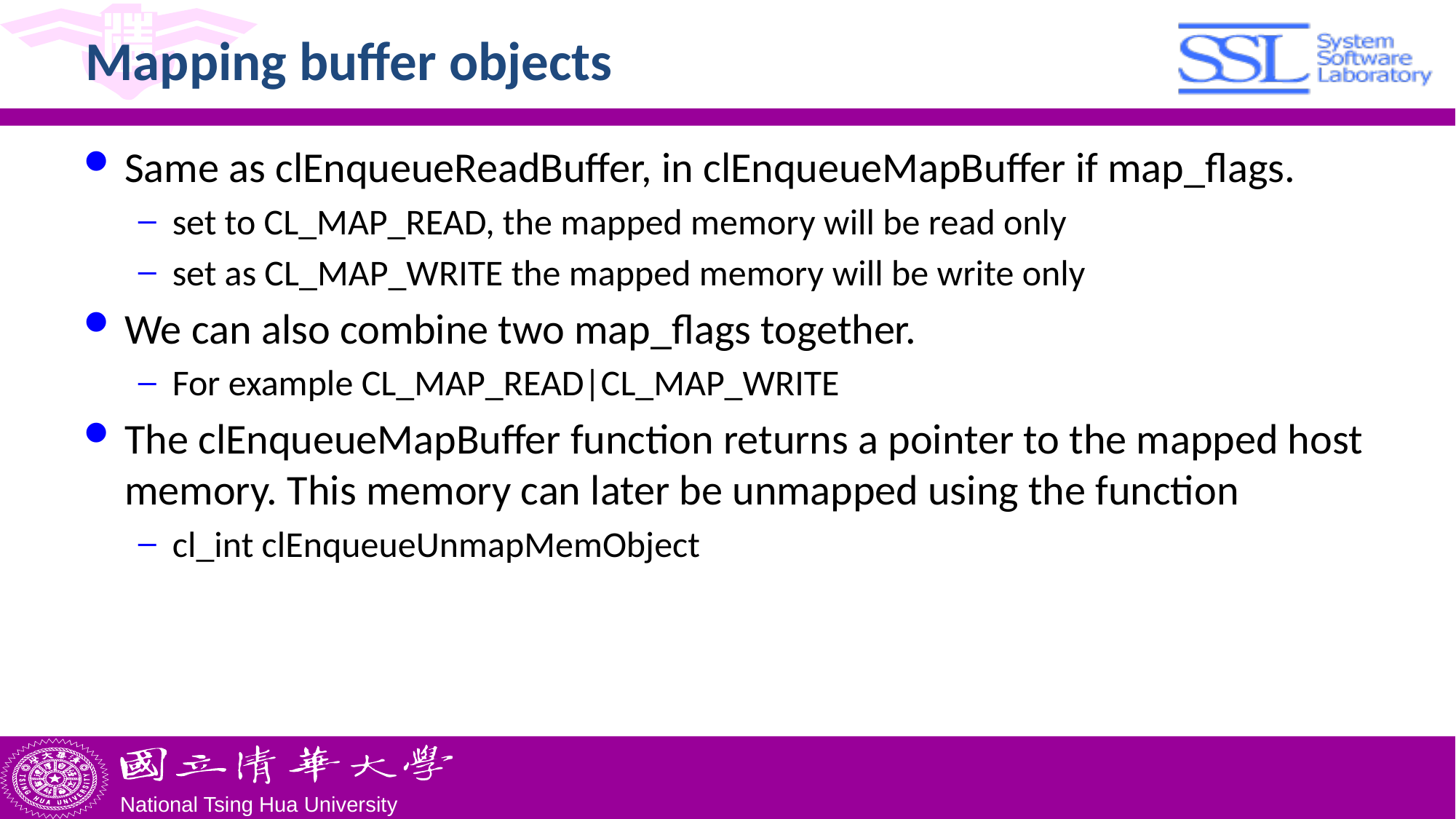

# Mapping buffer objects
Same as clEnqueueReadBuffer, in clEnqueueMapBuffer if map_flags.
set to CL_MAP_READ, the mapped memory will be read only
set as CL_MAP_WRITE the mapped memory will be write only
We can also combine two map_flags together.
For example CL_MAP_READ|CL_MAP_WRITE
The clEnqueueMapBuffer function returns a pointer to the mapped host memory. This memory can later be unmapped using the function
cl_int clEnqueueUnmapMemObject